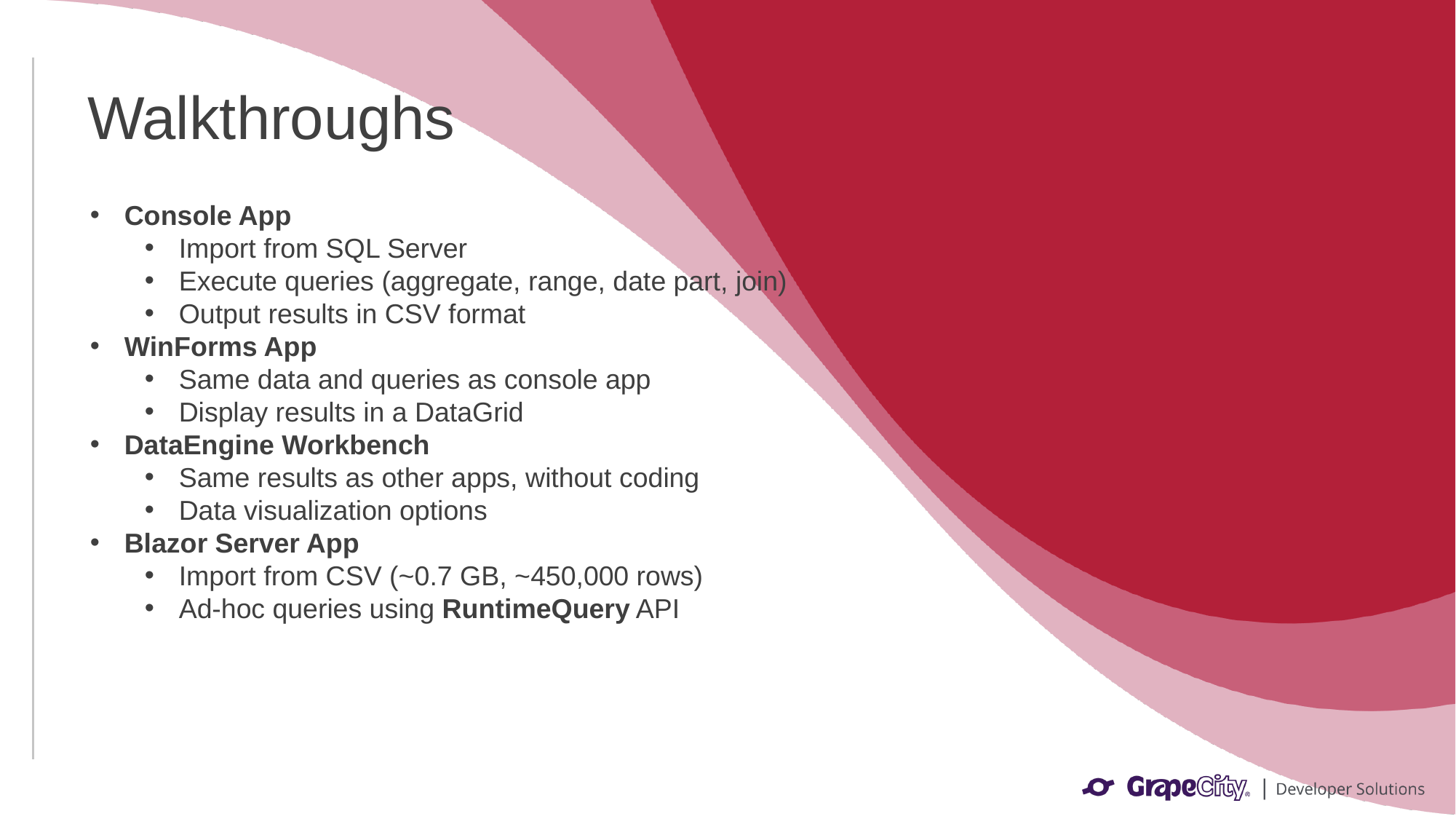

# Walkthroughs
Console App
Import from SQL Server
Execute queries (aggregate, range, date part, join)
Output results in CSV format
WinForms App
Same data and queries as console app
Display results in a DataGrid
DataEngine Workbench
Same results as other apps, without coding
Data visualization options
Blazor Server App
Import from CSV (~0.7 GB, ~450,000 rows)
Ad-hoc queries using RuntimeQuery API